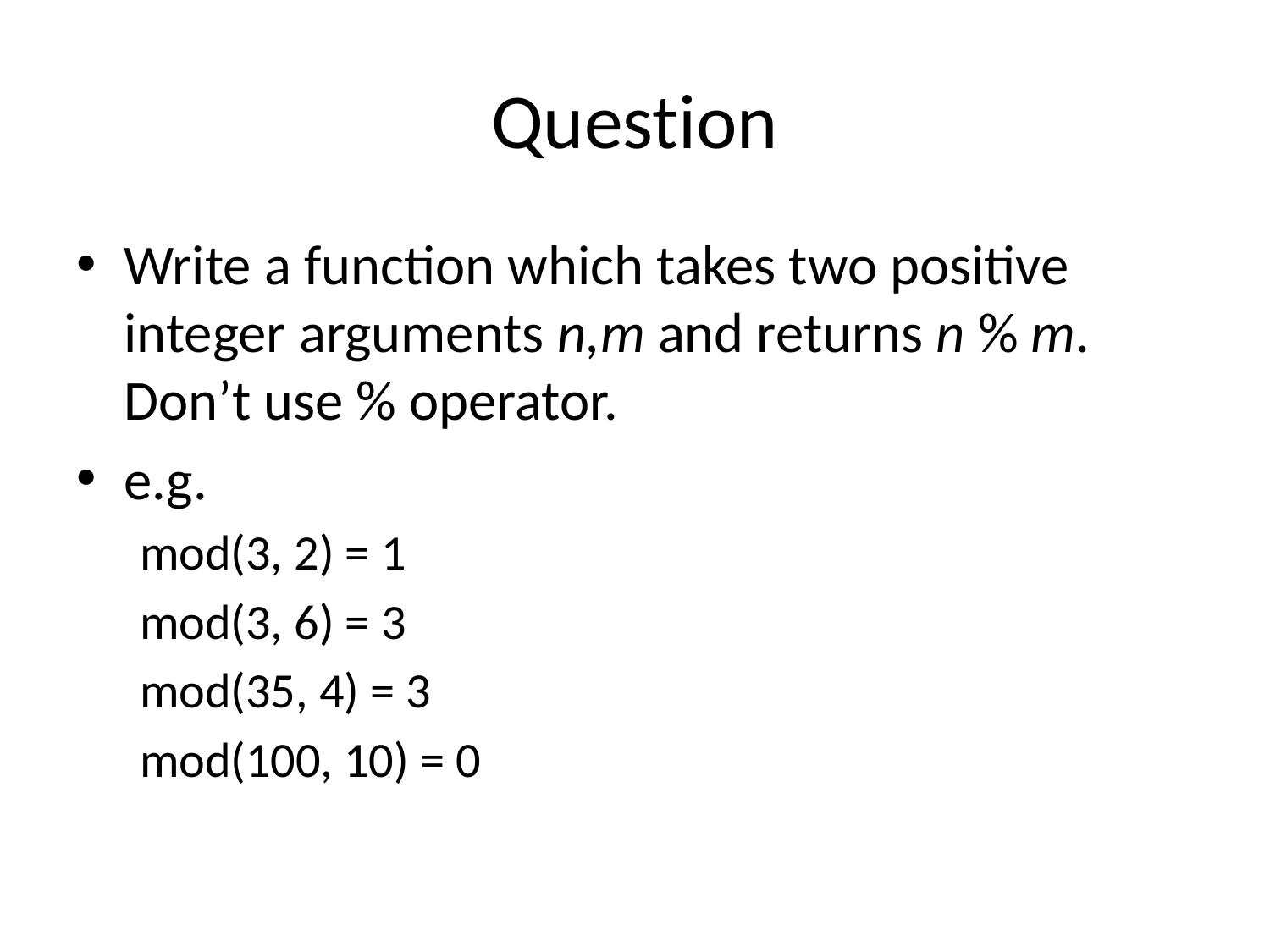

# Question
Write a function which takes two positive integer arguments n,m and returns n % m. Don’t use % operator.
e.g.
mod(3, 2) = 1
mod(3, 6) = 3
mod(35, 4) = 3
mod(100, 10) = 0